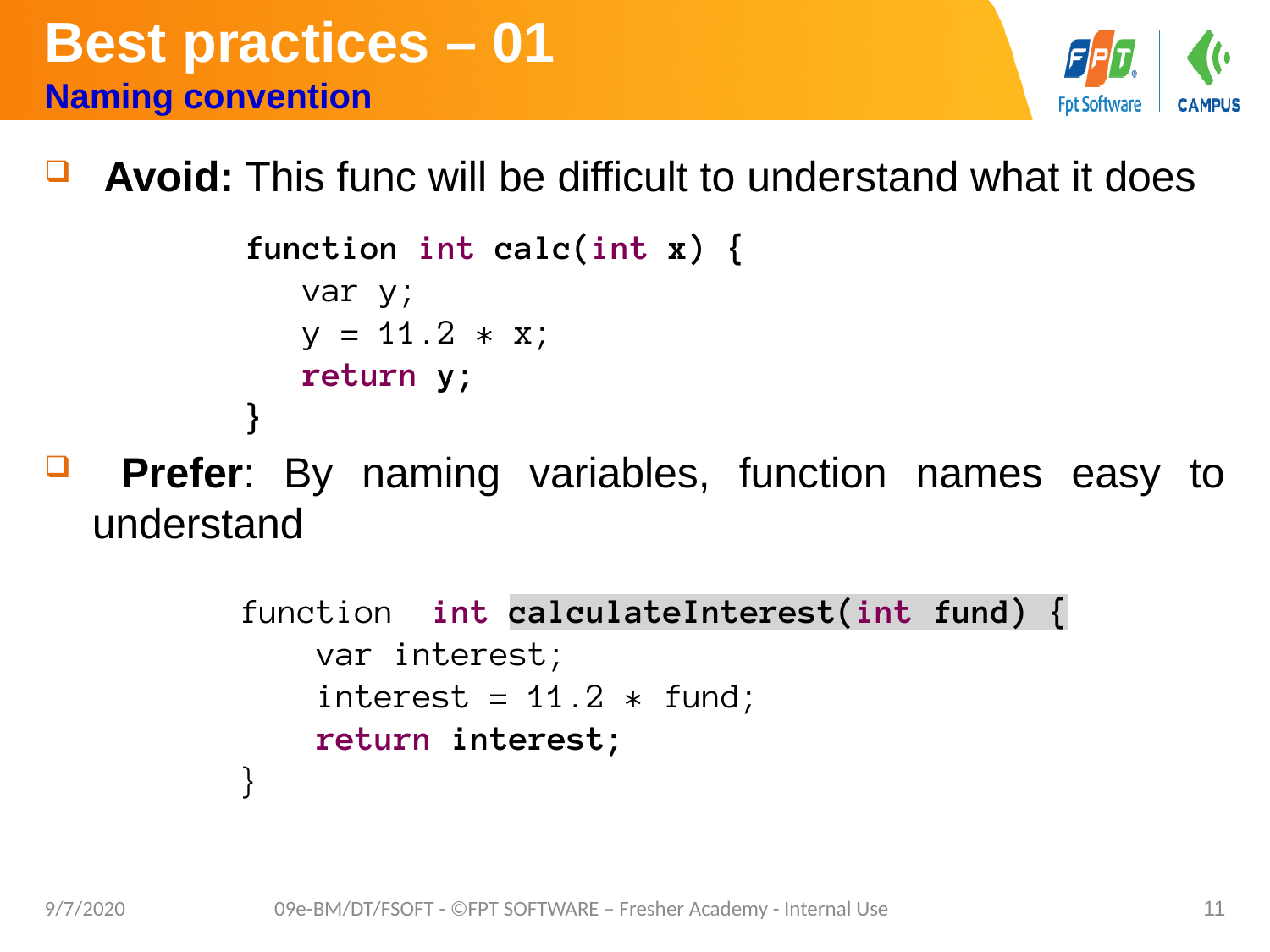

# Best practices – 01 Naming convention
 Avoid: This func will be difficult to understand what it does

 Prefer: By naming variables, function names easy to understand
function int calc(int x) {
   var y;
   y = 11.2 * x;
   return y;
}
function  int calculateInterest(int fund) {
    var interest;
    interest = 11.2 * fund;
    return interest;
}
9/7/2020
09e-BM/DT/FSOFT - ©FPT SOFTWARE – Fresher Academy - Internal Use
11